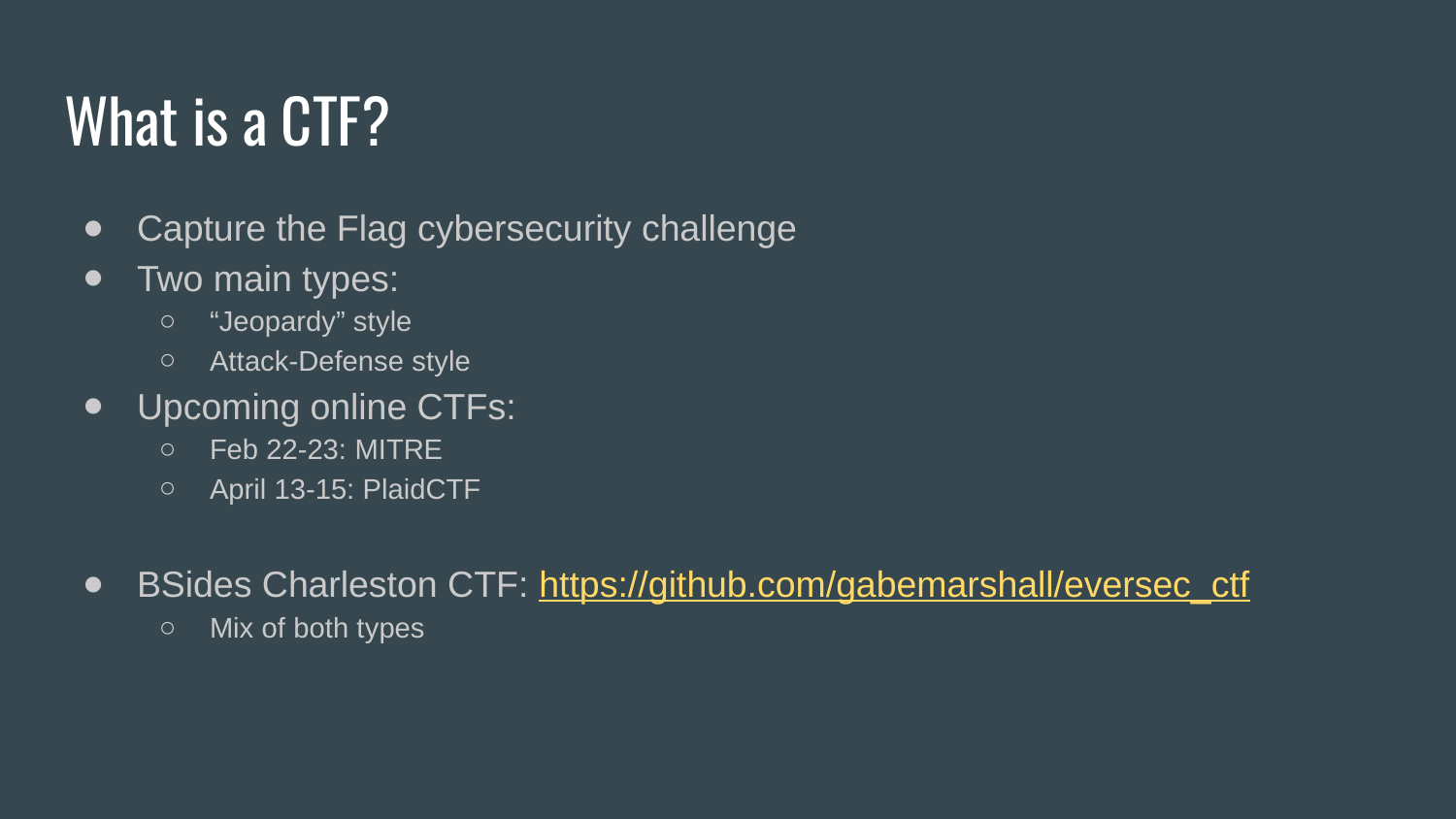

# What is a CTF?
Capture the Flag cybersecurity challenge
Two main types:
“Jeopardy” style
Attack-Defense style
Upcoming online CTFs:
Feb 22-23: MITRE
April 13-15: PlaidCTF

BSides Charleston CTF: https://github.com/gabemarshall/eversec_ctf
Mix of both types